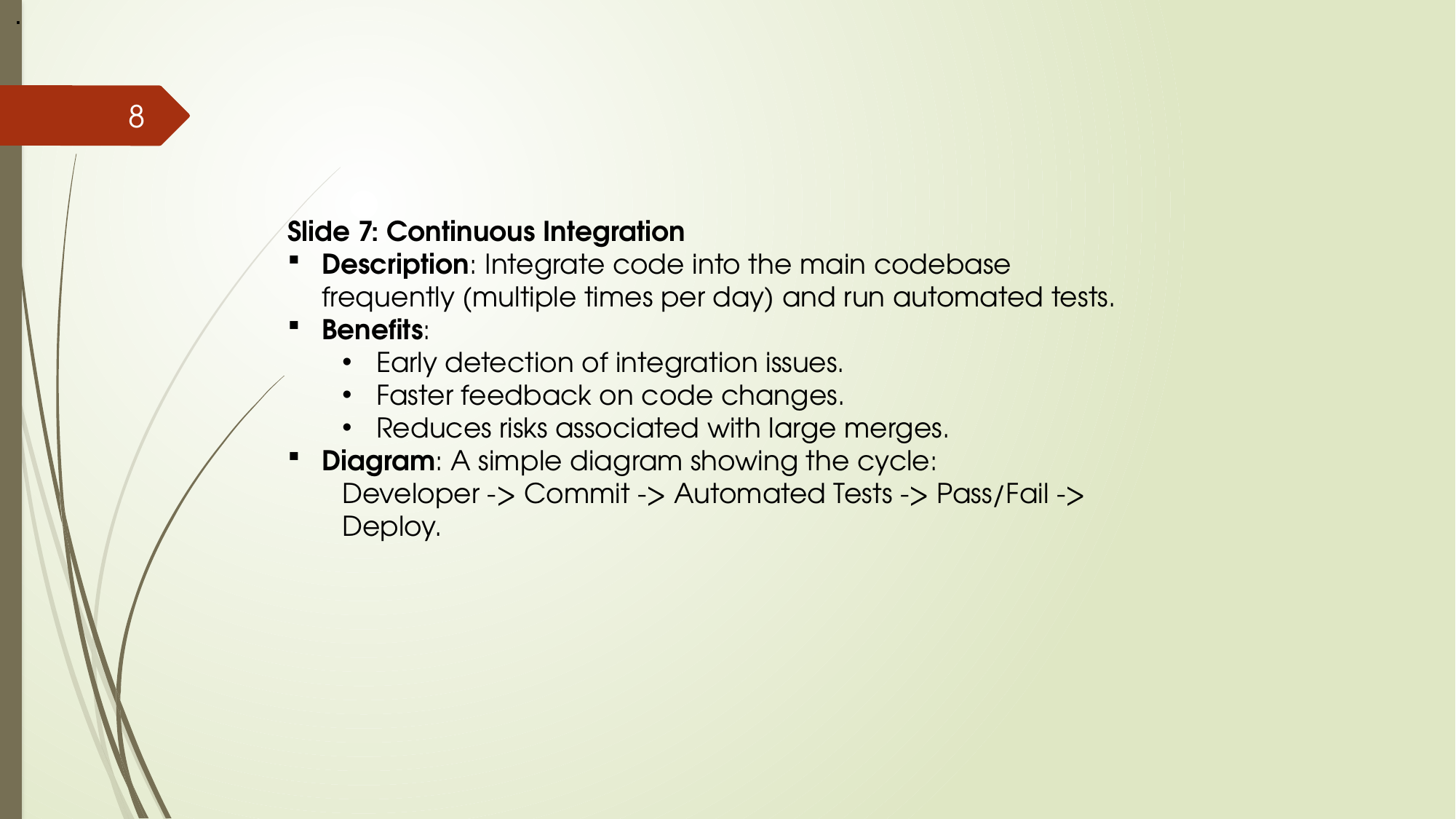

.

8
Slide 7: Continuous Integration
Description: Integrate code into the main codebase frequently (multiple times per day) and run automated tests.
Benefits:
Early detection of integration issues.
Faster feedback on code changes.
Reduces risks associated with large merges.
Diagram: A simple diagram showing the cycle:
Developer -> Commit -> Automated Tests -> Pass/Fail -> Deploy.